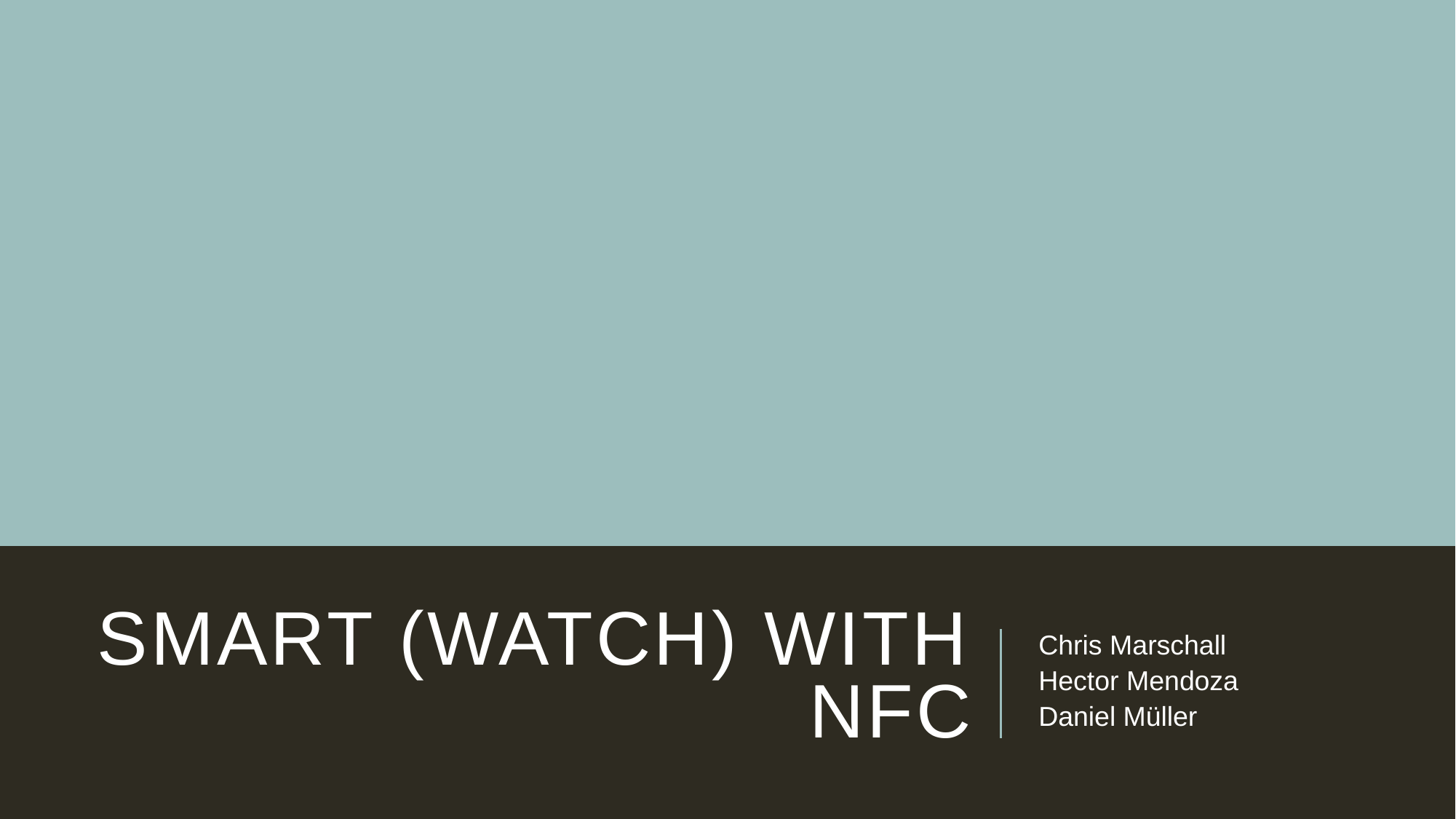

# SMART (Watch) with nfc
Chris Marschall
Hector Mendoza
Daniel Müller